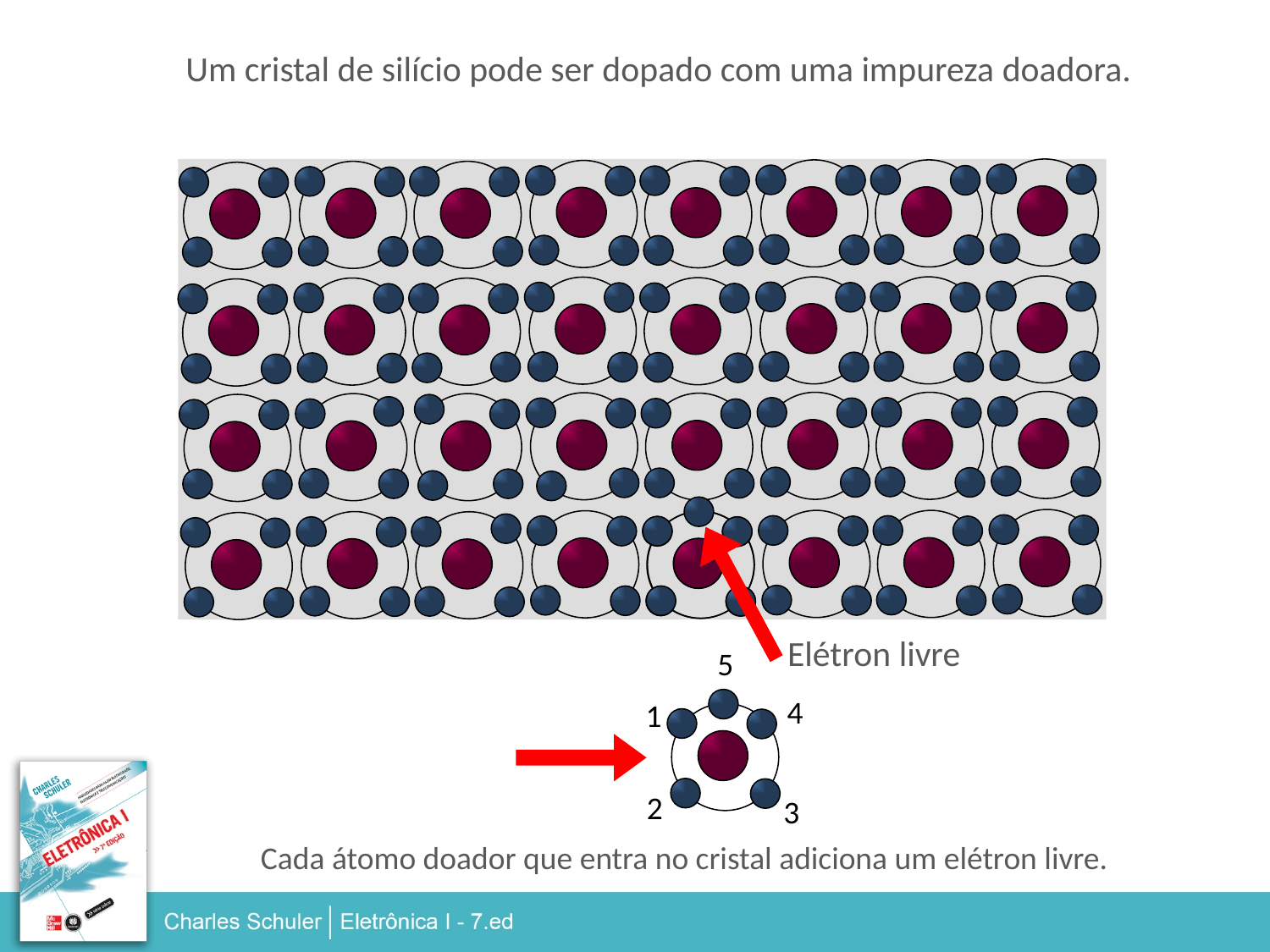

Um cristal de silício pode ser dopado com uma impureza doadora.

Elétron livre

5
4
1

2
3
Cada átomo doador que entra no cristal adiciona um elétron livre.